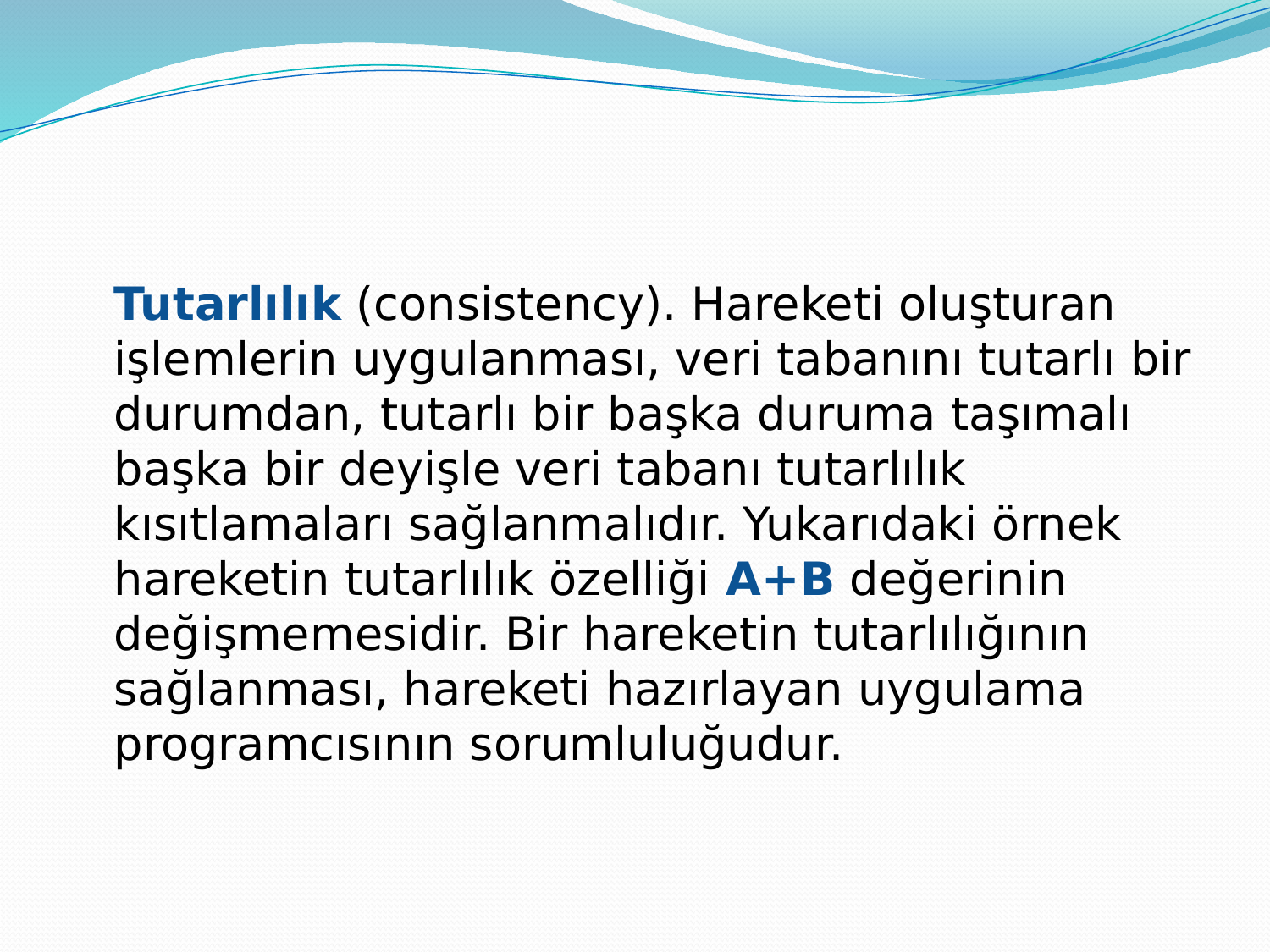

#
	Tutarlılık (consistency). Hareketi oluşturan işlemlerin uygulanması, veri tabanını tutarlı bir durumdan, tutarlı bir başka duruma taşımalı başka bir deyişle veri tabanı tutarlılık kısıtlamaları sağlanmalıdır. Yukarıdaki örnek hareketin tutarlılık özelliği A+B değerinin değişmemesidir. Bir hareketin tutarlılığının sağlanması, hareketi hazırlayan uygulama programcısının sorumluluğudur.